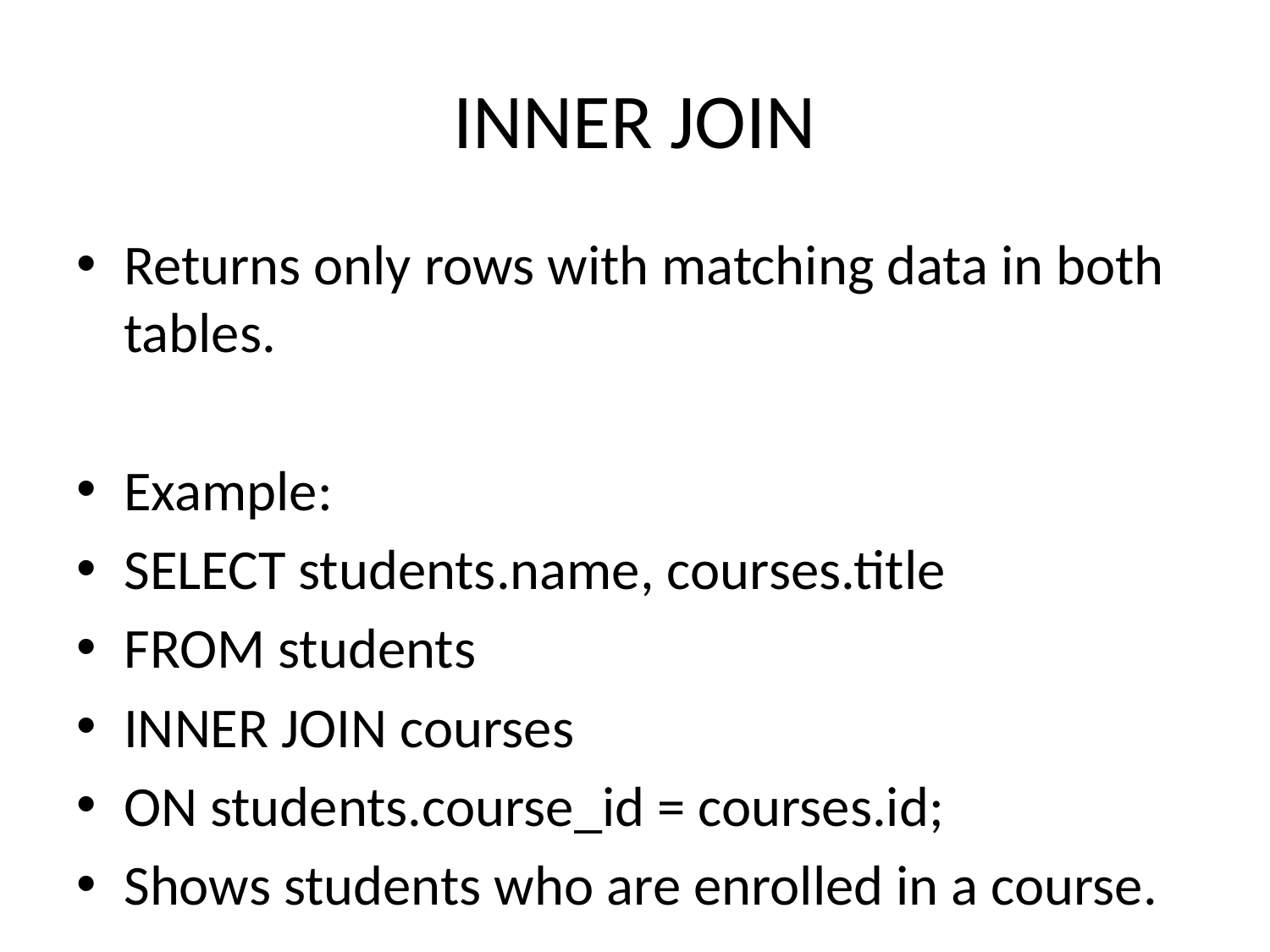

# INNER JOIN
Returns only rows with matching data in both tables.

Example:
SELECT students.name, courses.title
FROM students
INNER JOIN courses
ON students.course_id = courses.id;
Shows students who are enrolled in a course.